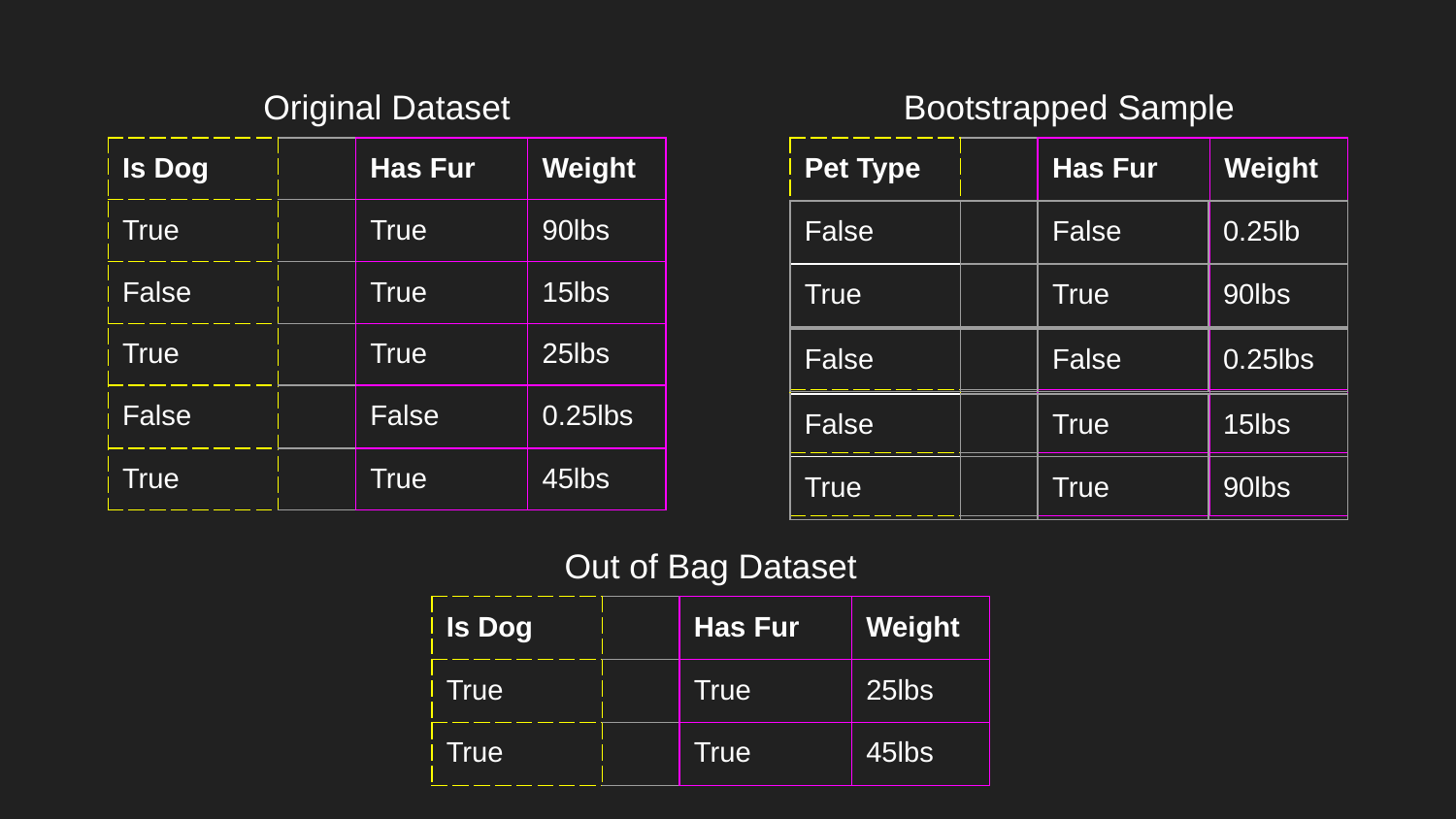

Original Dataset
Bootstrapped Sample
| Is Dog |  | Has Fur | Weight |
| --- | --- | --- | --- |
| True |  | True | 90lbs |
| False |  | True | 15lbs |
| True |  | True | 25lbs |
| False |  | False | 0.25lbs |
| True |  | True | 45lbs |
| Pet Type |  | Has Fur | Weight |
| --- | --- | --- | --- |
|  |  |  |  |
|  |  |  |  |
|  |  |  |  |
|  |  |  |  |
|  |  |  |  |
| False |  | False | 0.25lb |
| --- | --- | --- | --- |
| True |  | True | 90lbs |
| --- | --- | --- | --- |
| False |  | False | 0.25lbs |
| --- | --- | --- | --- |
| False |  | True | 15lbs |
| --- | --- | --- | --- |
| True |  | True | 90lbs |
| --- | --- | --- | --- |
Out of Bag Dataset
| Is Dog |  | Has Fur | Weight |
| --- | --- | --- | --- |
| True |  | True | 25lbs |
| True |  | True | 45lbs |